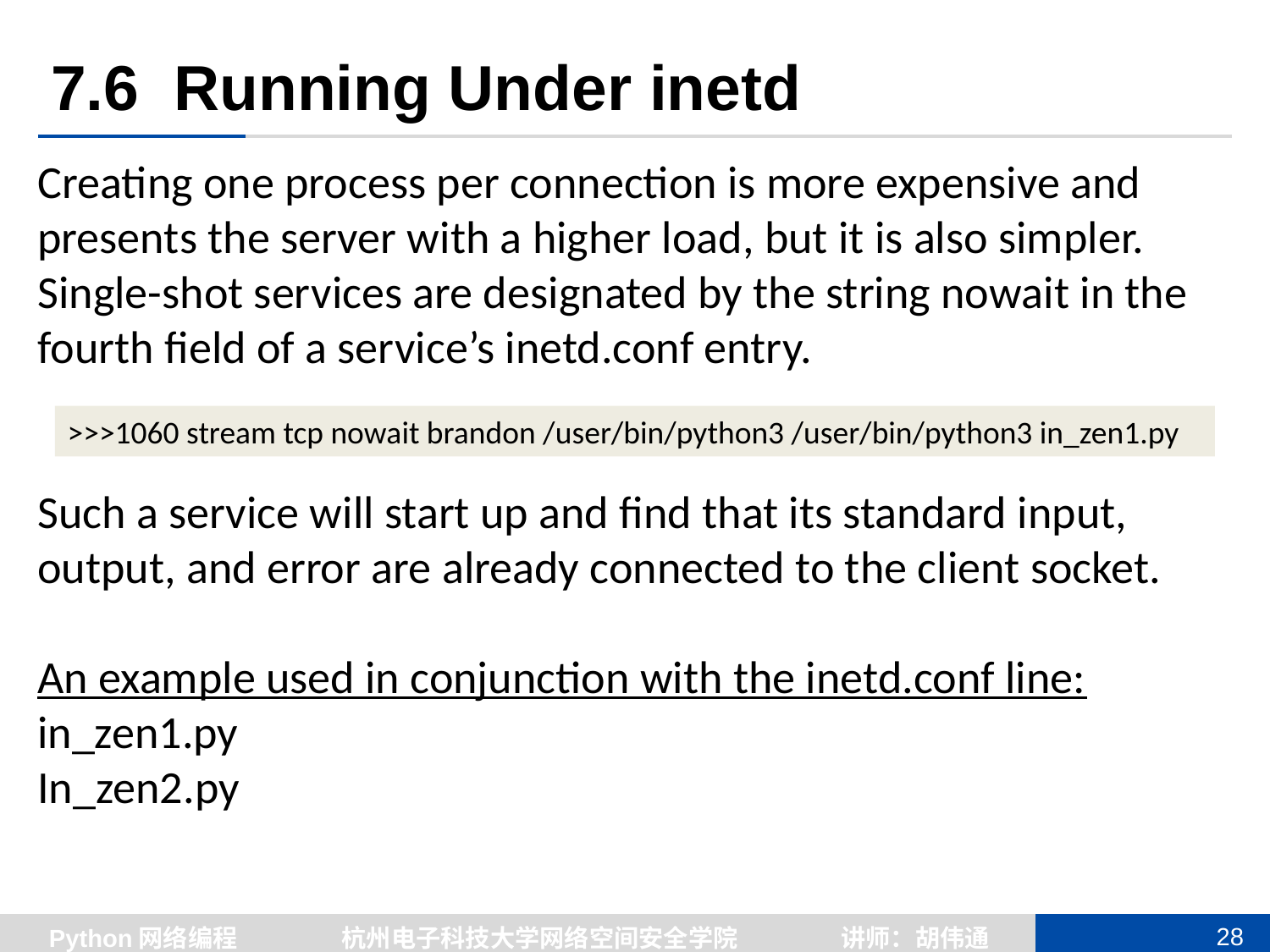

# 7.6  Running Under inetd
Creating one process per connection is more expensive and presents the server with a higher load, but it is also simpler. Single-shot services are designated by the string nowait in the fourth field of a service’s inetd.conf entry.

Such a service will start up and find that its standard input, output, and error are already connected to the client socket.

An example used in conjunction with the inetd.conf line:
in_zen1.py
In_zen2.py
>>>1060 stream tcp nowait brandon /user/bin/python3 /user/bin/python3 in_zen1.py